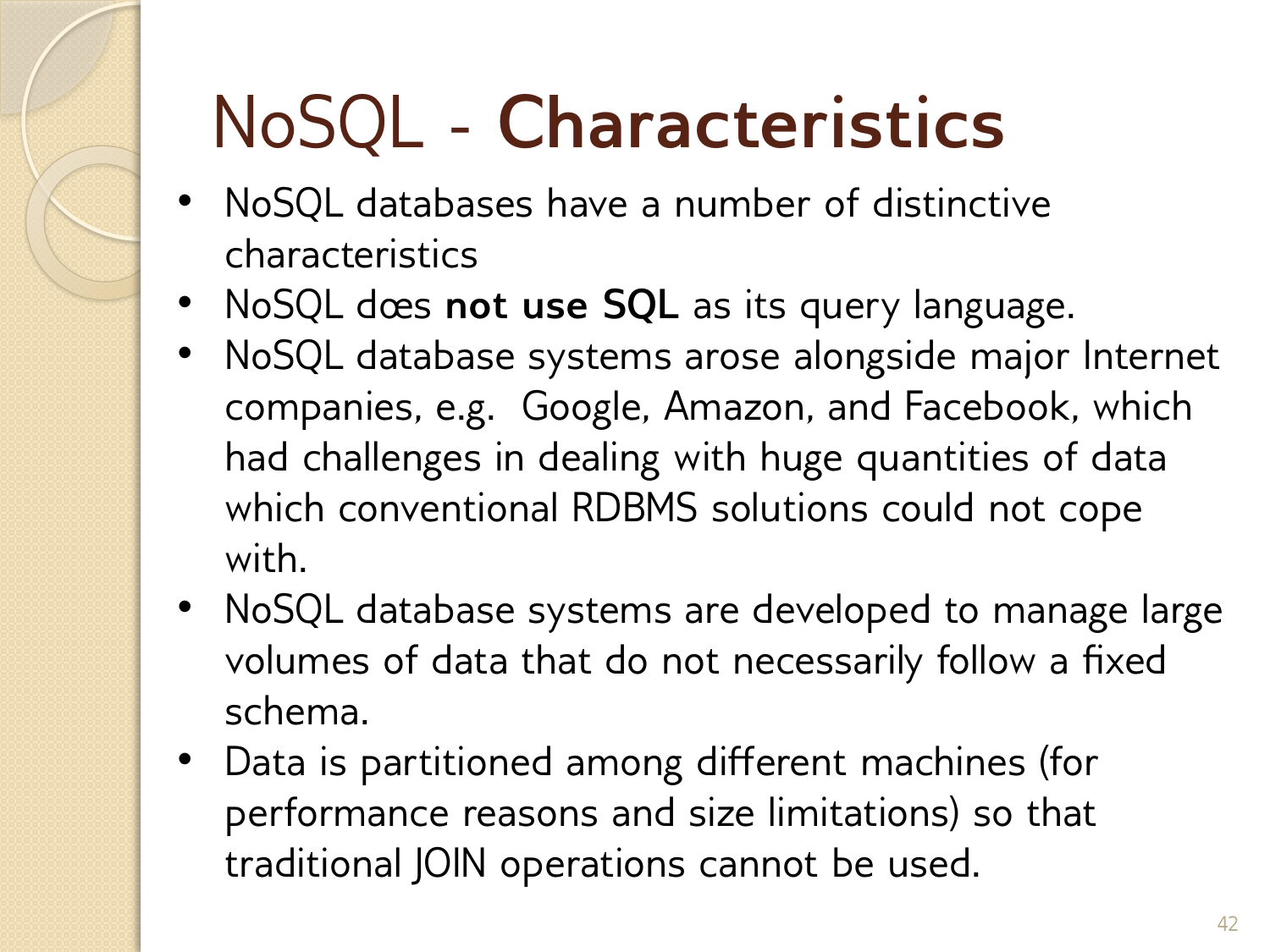

# NoSQL - Characteristics
NoSQL databases have a number of distinctive characteristics
NoSQL does not use SQL as its query language.
NoSQL database systems arose alongside major Internet companies, e.g.  Google, Amazon, and Facebook, which had challenges in dealing with huge quantities of data which conventional RDBMS solutions could not cope with.
NoSQL database systems are developed to manage large volumes of data that do not necessarily follow a fixed schema.
Data is partitioned among different machines (for performance reasons and size limitations) so that traditional JOIN operations cannot be used.
42